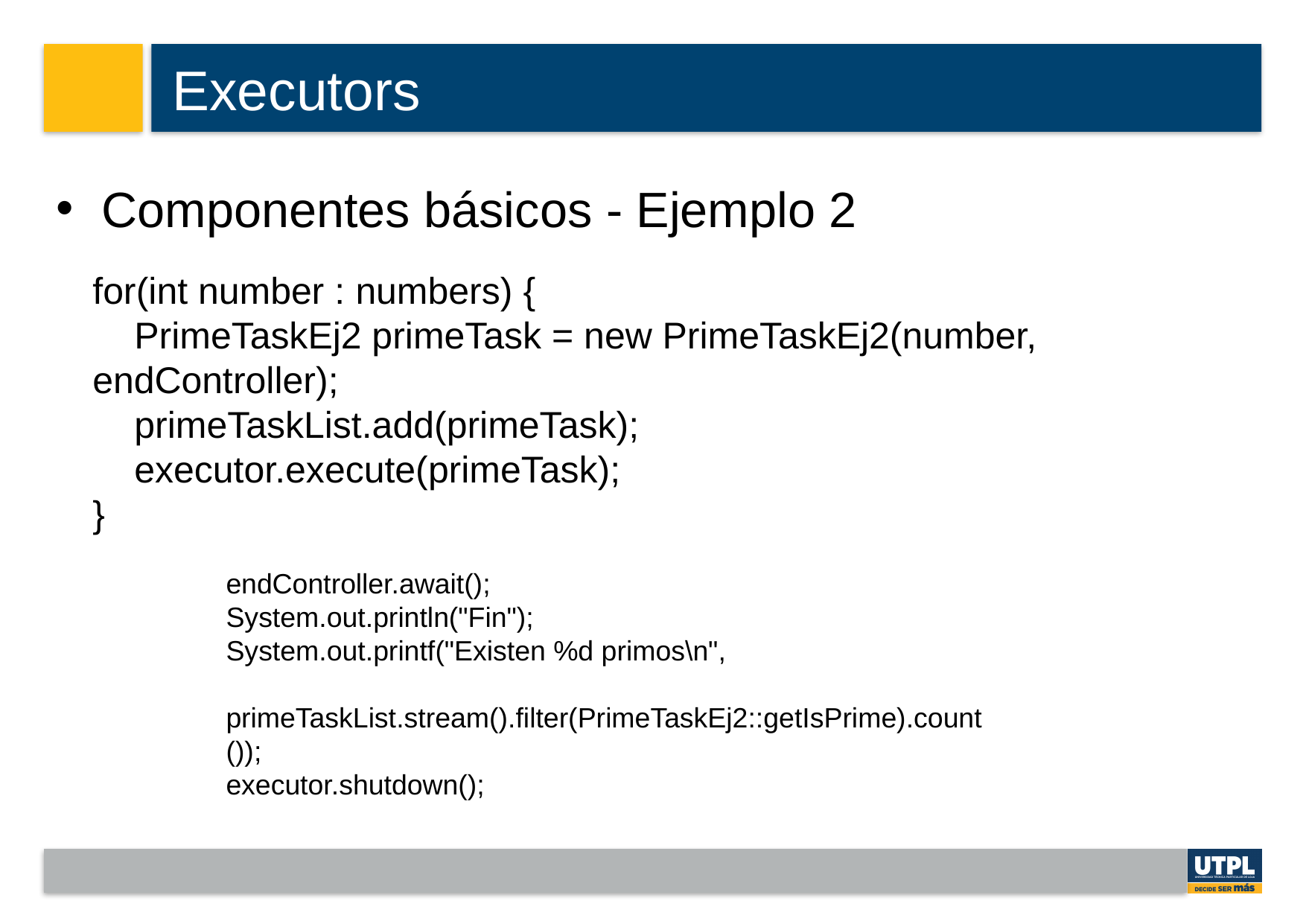

# Executors
Componentes básicos - Ejemplo 2
for(int number : numbers) {
    PrimeTaskEj2 primeTask = new PrimeTaskEj2(number, endController);
    primeTaskList.add(primeTask);
    executor.execute(primeTask);
}
endController.await();
System.out.println("Fin");
System.out.printf("Existen %d primos\n",
        primeTaskList.stream().filter(PrimeTaskEj2::getIsPrime).count());
executor.shutdown();